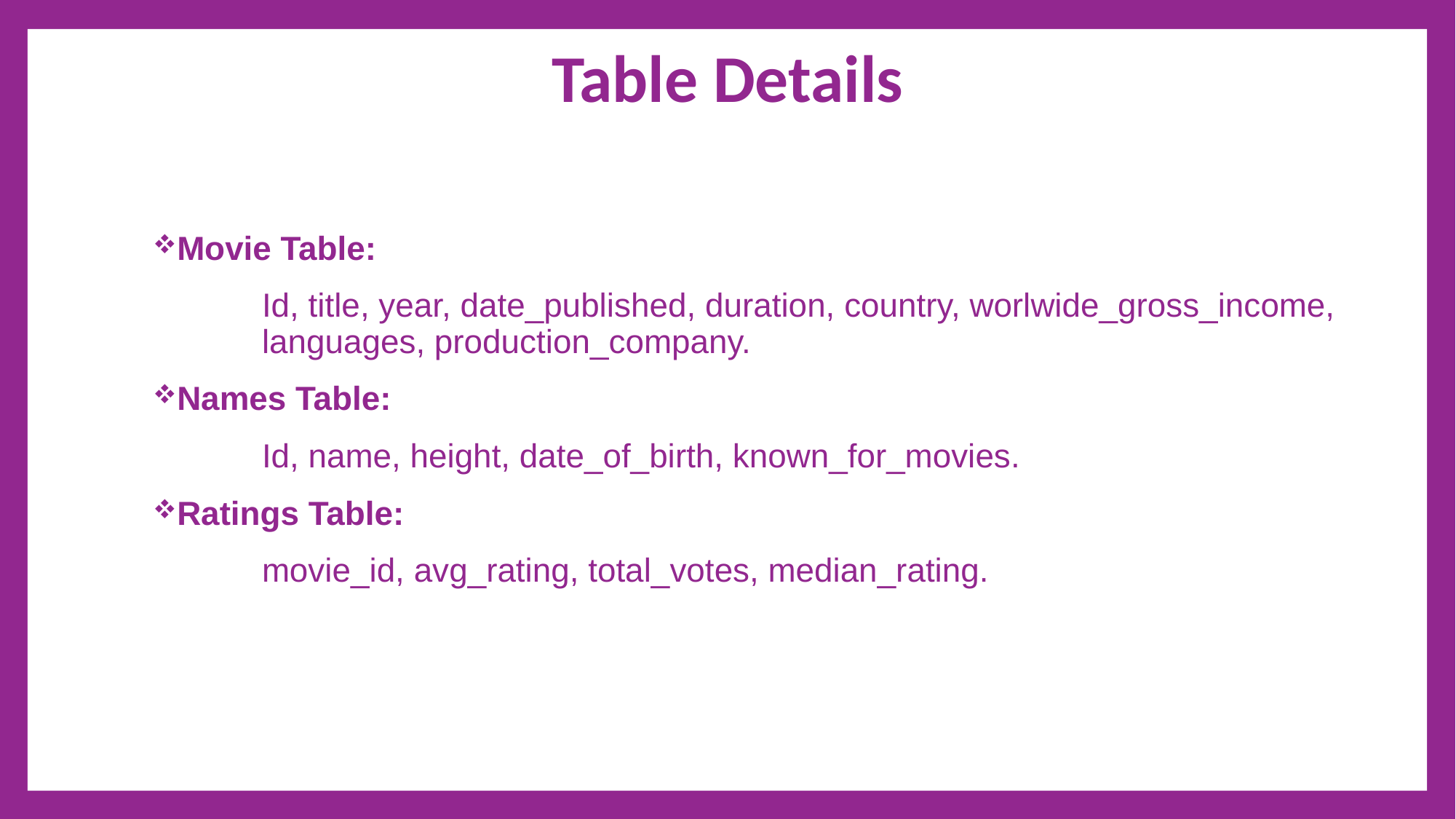

# Table Details
Movie Table:
	Id, title, year, date_published, duration, country, worlwide_gross_income, 	languages, production_company.
Names Table:
	Id, name, height, date_of_birth, known_for_movies.
Ratings Table:
	movie_id, avg_rating, total_votes, median_rating.